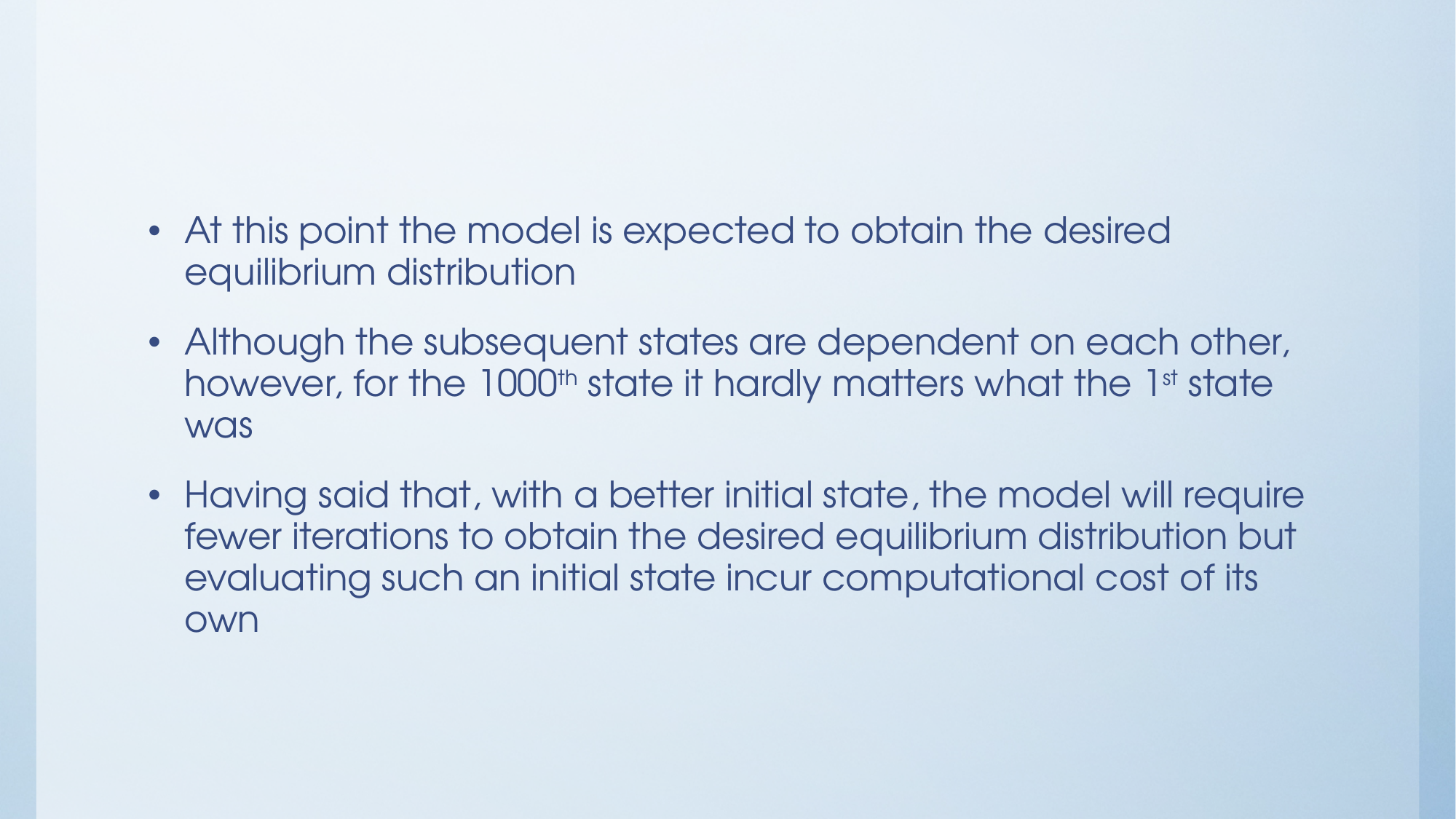

#
At this point the model is expected to obtain the desired equilibrium distribution
Although the subsequent states are dependent on each other, however, for the 1000th state it hardly matters what the 1st state was
Having said that, with a better initial state, the model will require fewer iterations to obtain the desired equilibrium distribution but evaluating such an initial state incur computational cost of its own